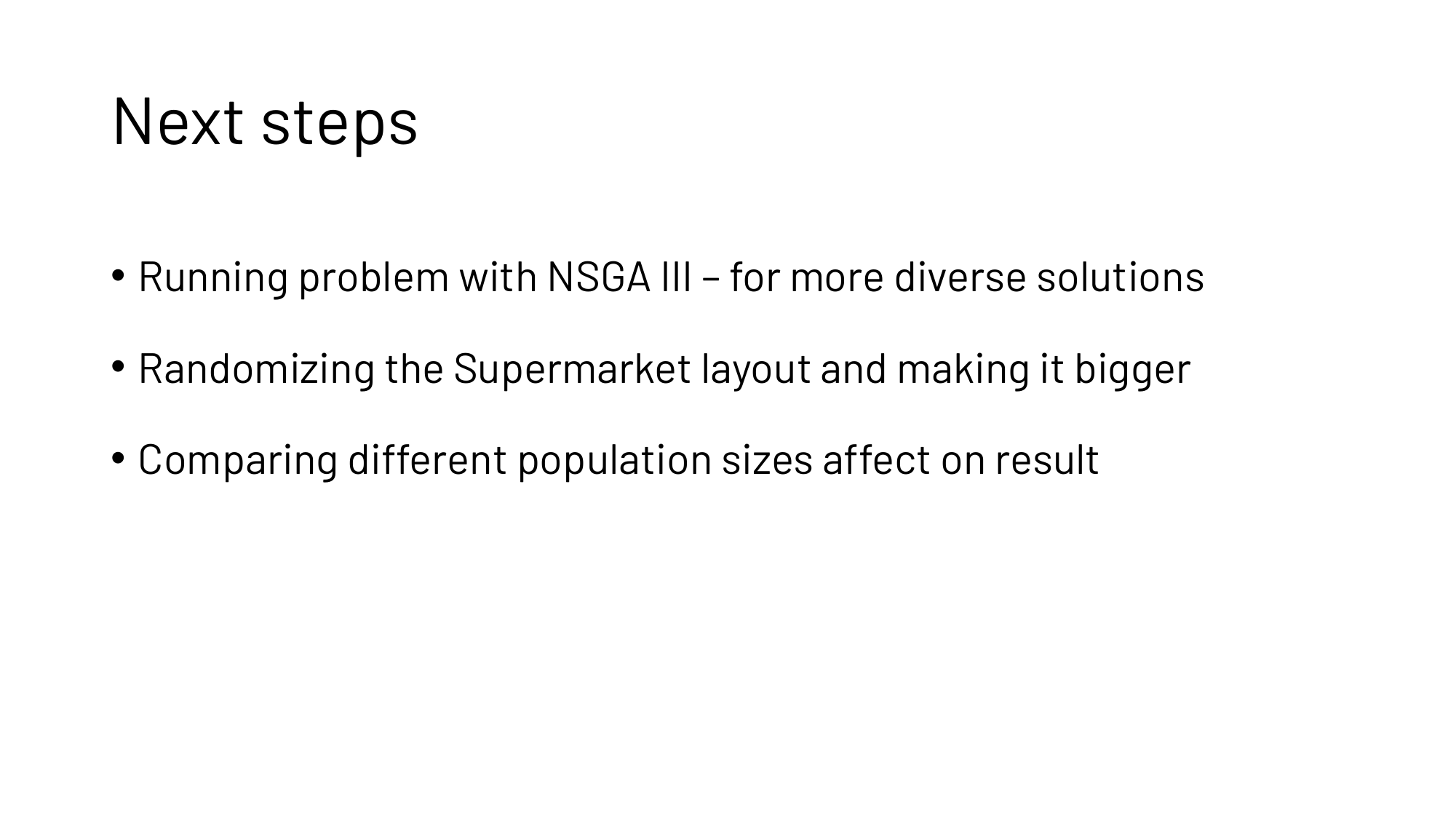

# Next steps
Running problem with NSGA III – for more diverse solutions
Randomizing the Supermarket layout and making it bigger
Comparing different population sizes affect on result